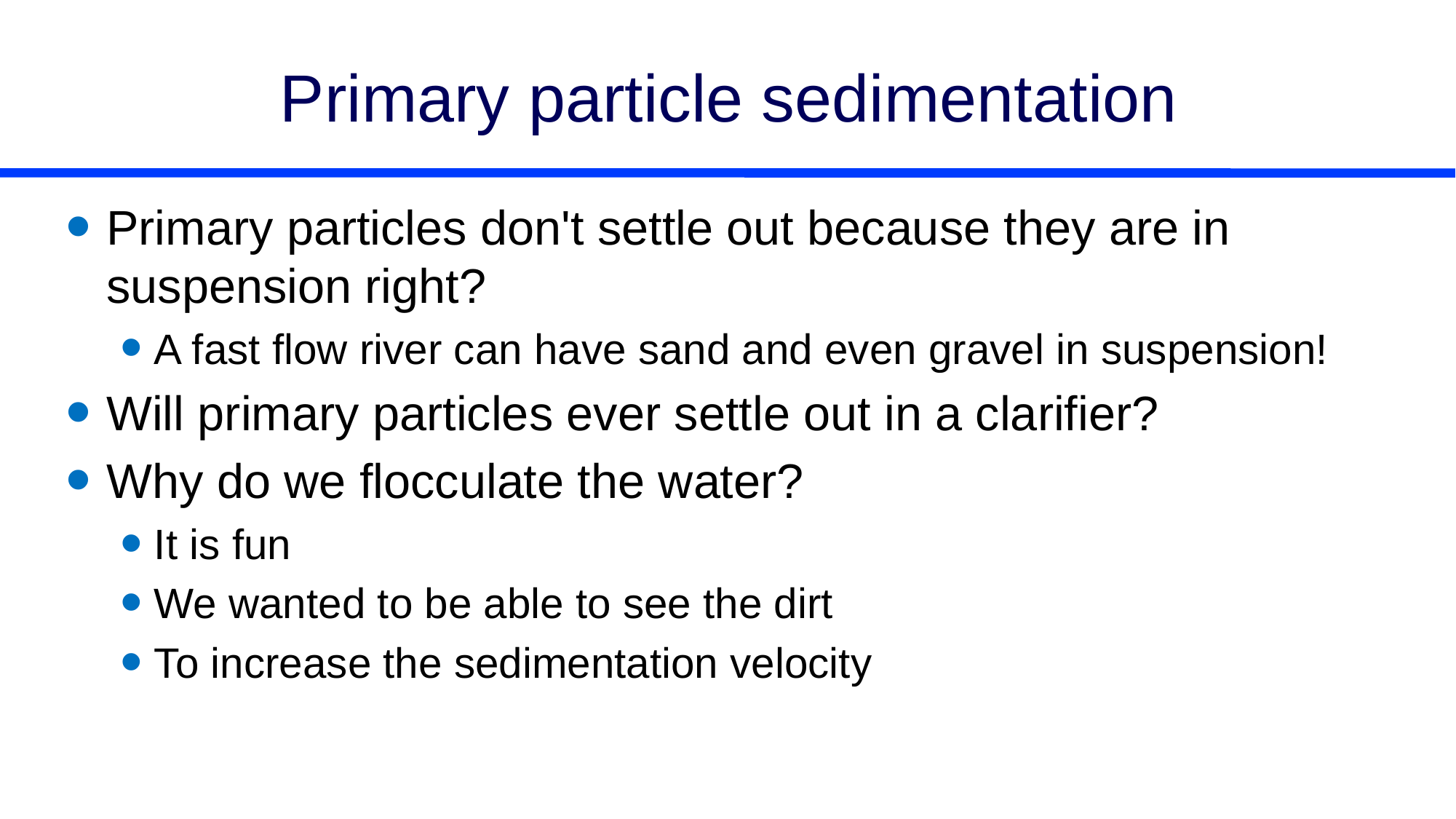

# Primary particle sedimentation
Primary particles don't settle out because they are in suspension right?
A fast flow river can have sand and even gravel in suspension!
Will primary particles ever settle out in a clarifier?
Why do we flocculate the water?
It is fun
We wanted to be able to see the dirt
To increase the sedimentation velocity